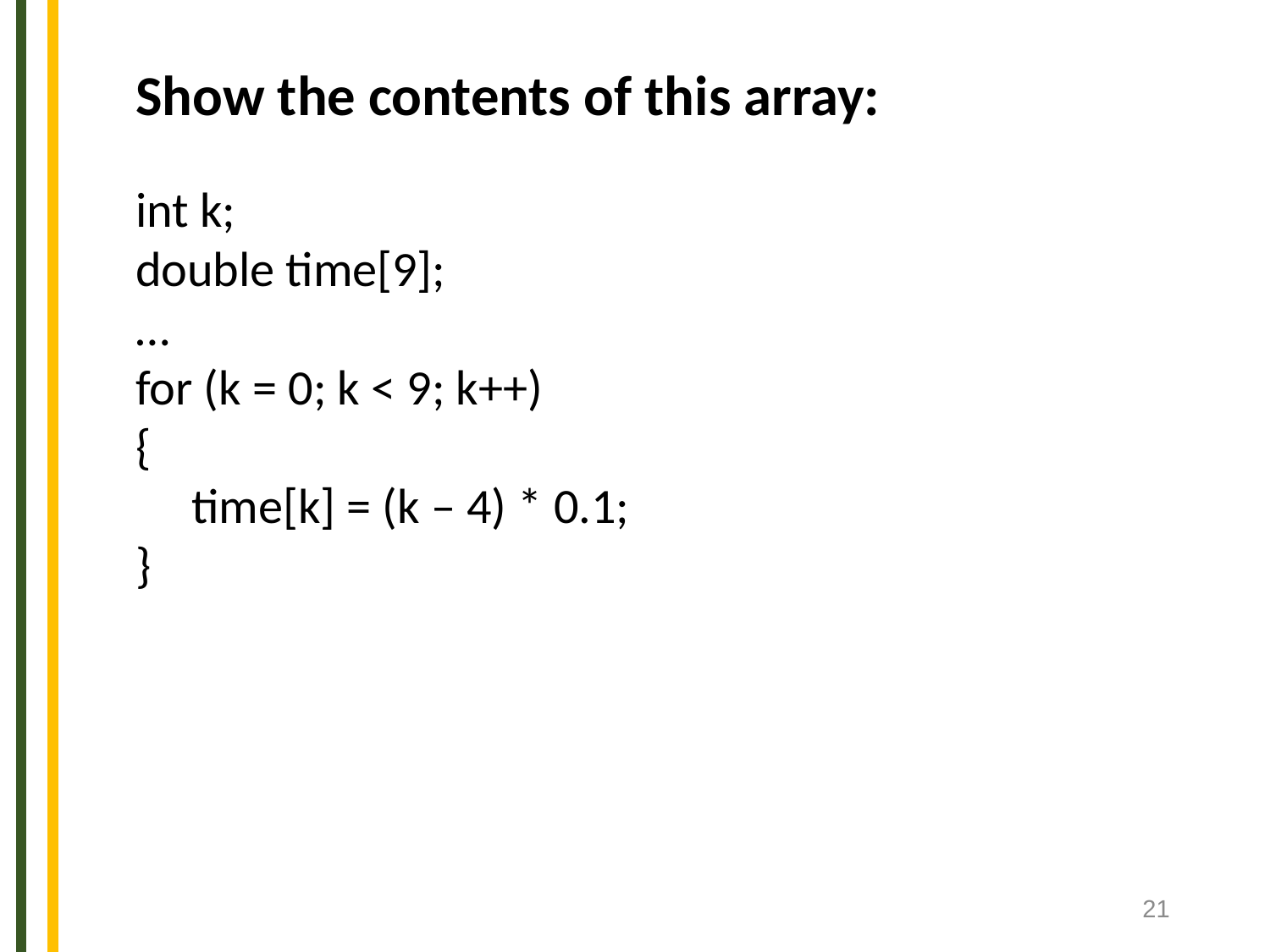

Show the contents of this array:

int k;
double time[9];
…
for (k = 0; k < 9; k++)
{
     time[k] = (k – 4) * 0.1;
}

21